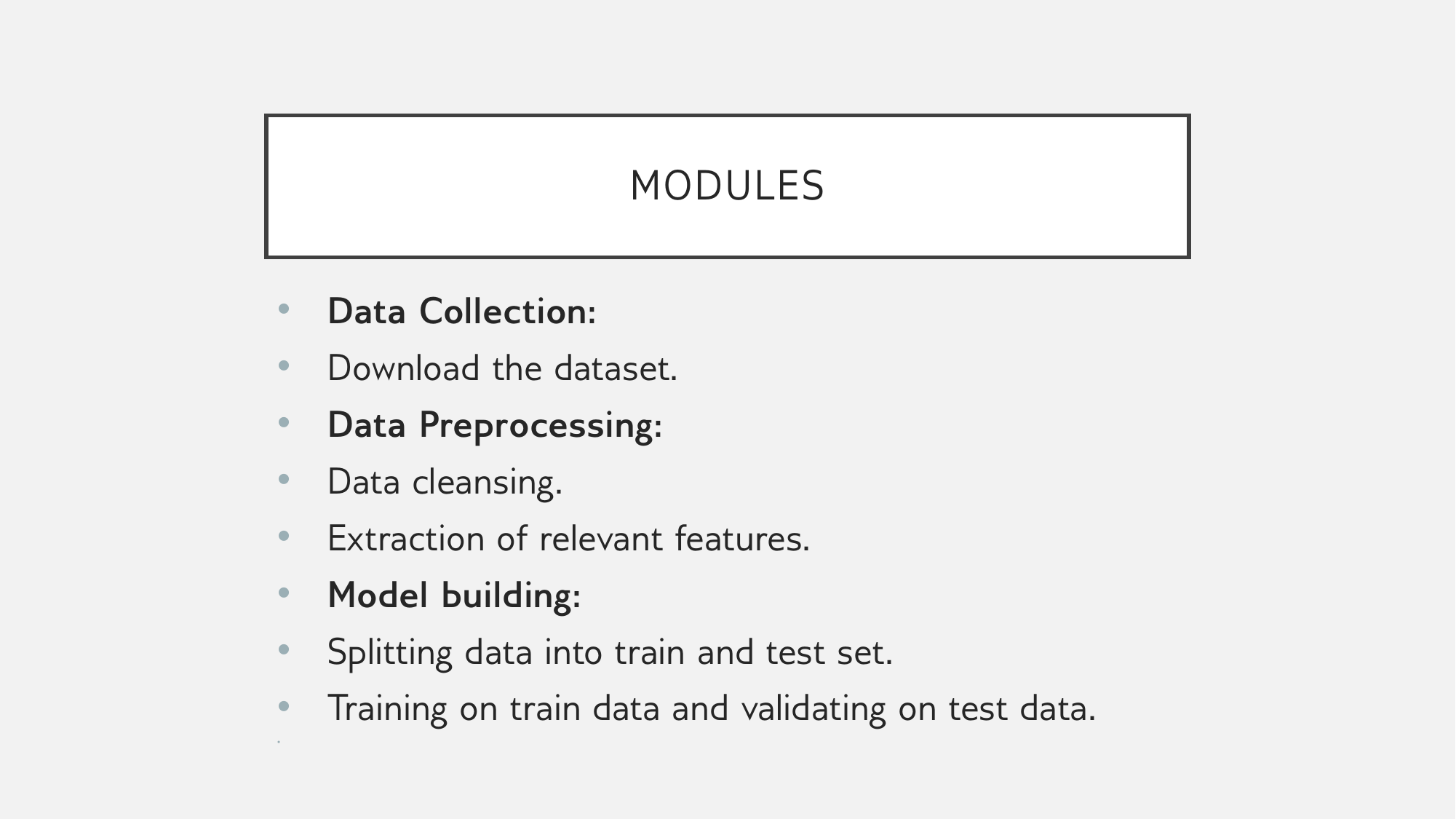

# MODULES
Data Collection:
Download the dataset.
Data Preprocessing:
Data cleansing.
Extraction of relevant features.
Model building:
Splitting data into train and test set.
Training on train data and validating on test data.